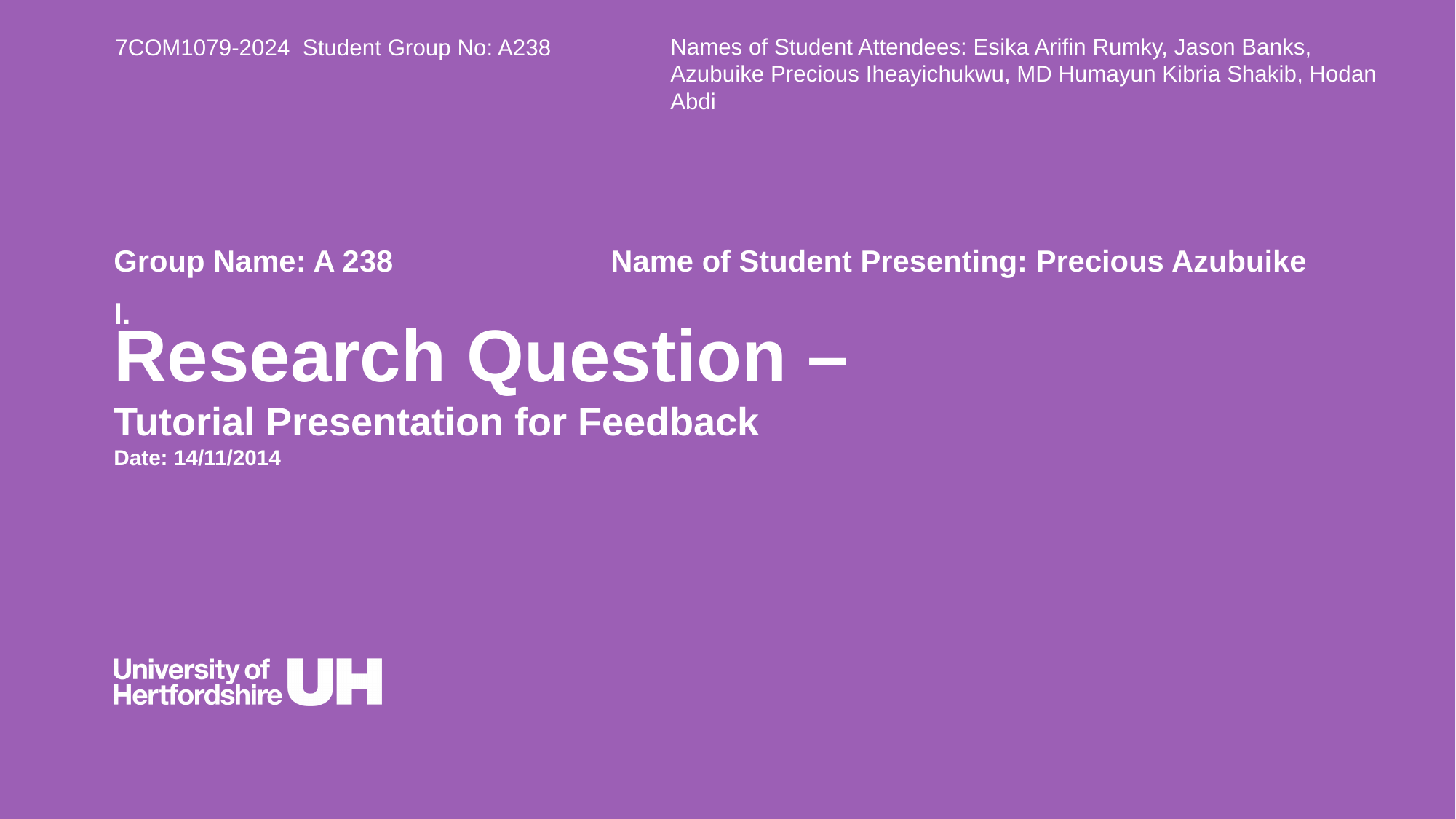

Names of Student Attendees: Esika Arifin Rumky, Jason Banks, Azubuike Precious Iheayichukwu, MD Humayun Kibria Shakib, Hodan Abdi
7COM1079-2024  Student Group No: A238
Group Name: A 238                          Name of Student Presenting: Precious Azubuike I.
# Research Question – Tutorial Presentation for Feedback Date: 14/11/2014